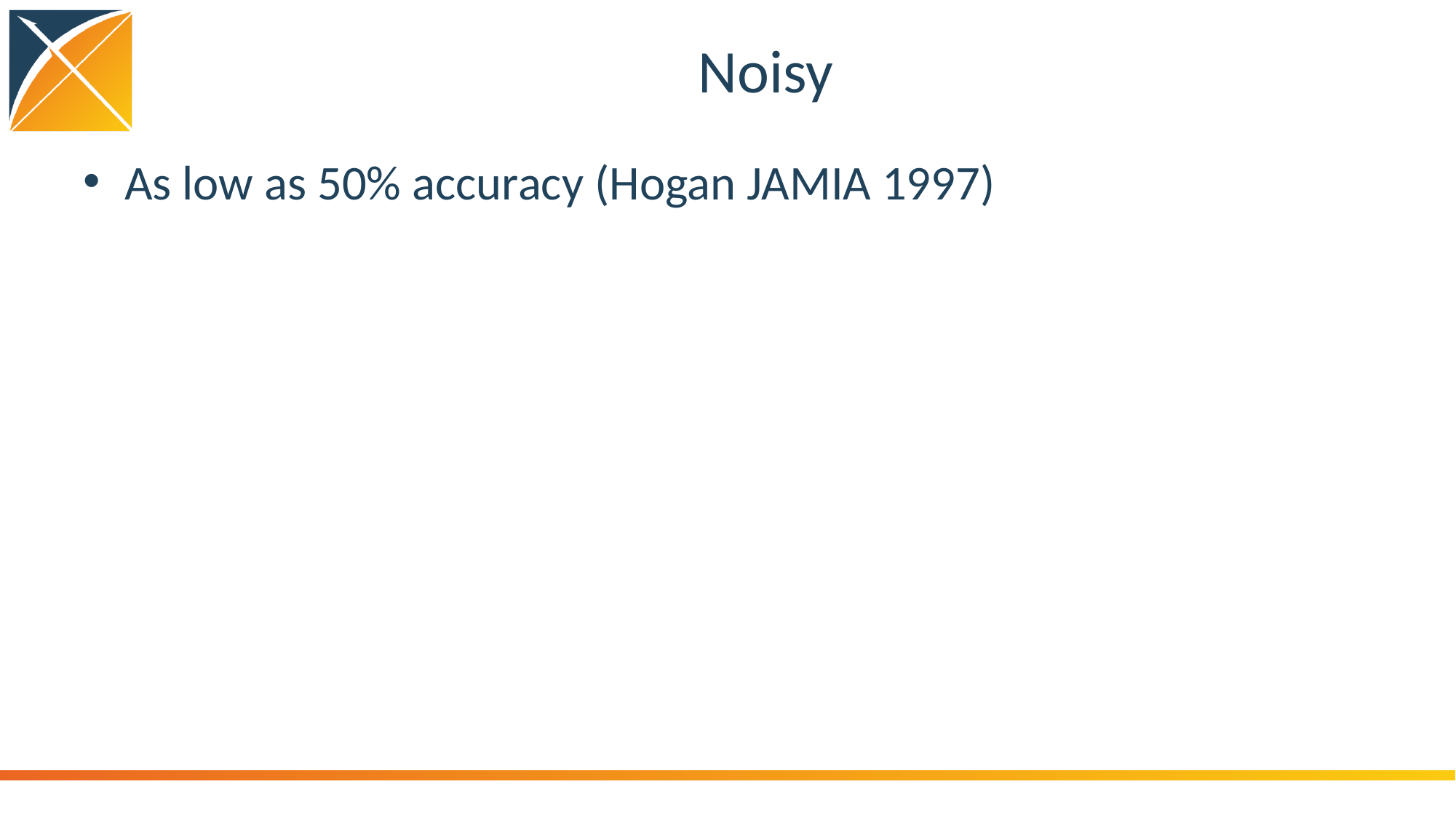

# Noisy
As low as 50% accuracy (Hogan JAMIA 1997)